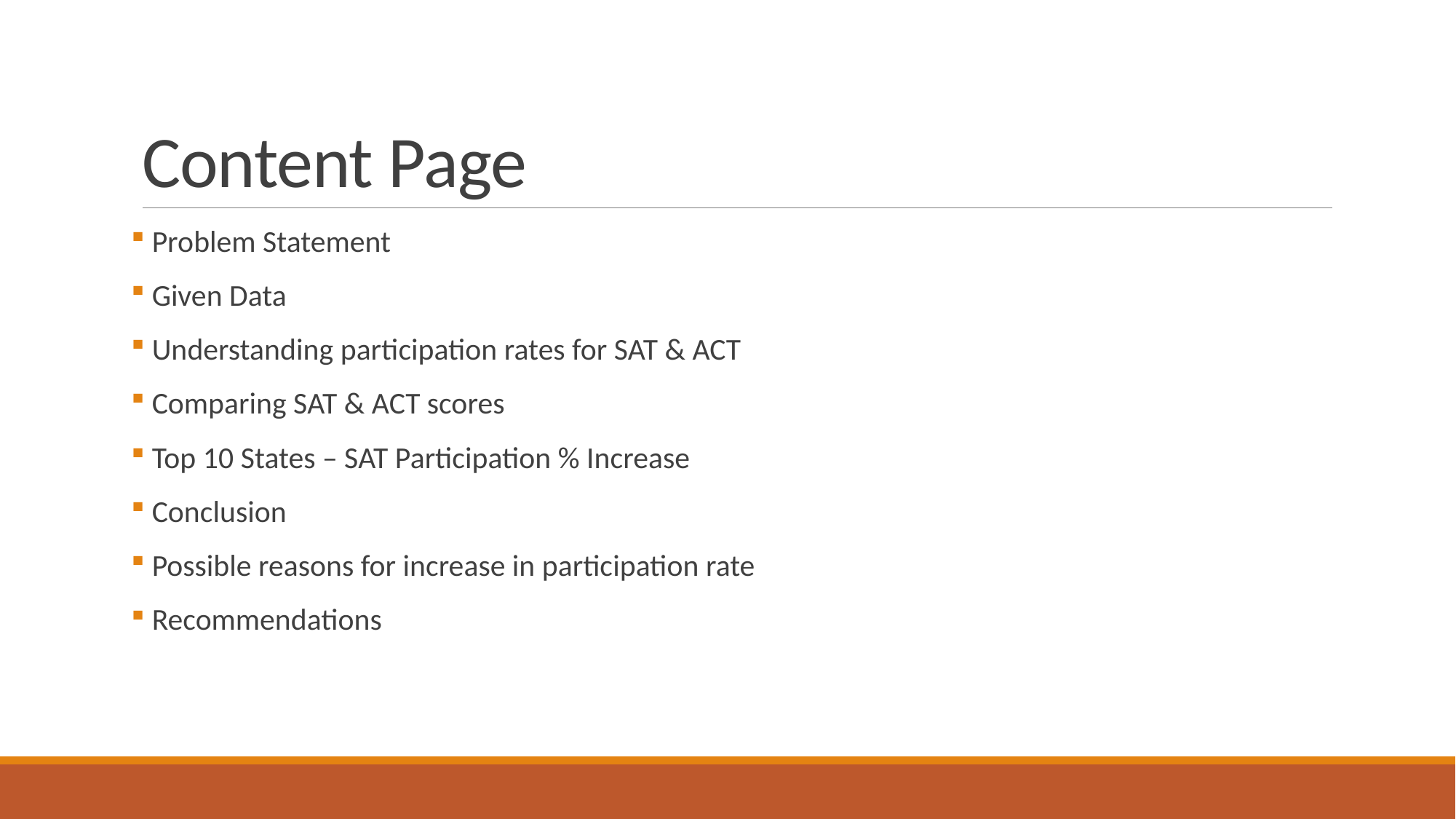

# Content Page
 Problem Statement
 Given Data
 Understanding participation rates for SAT & ACT
 Comparing SAT & ACT scores
 Top 10 States – SAT Participation % Increase
 Conclusion
 Possible reasons for increase in participation rate
 Recommendations